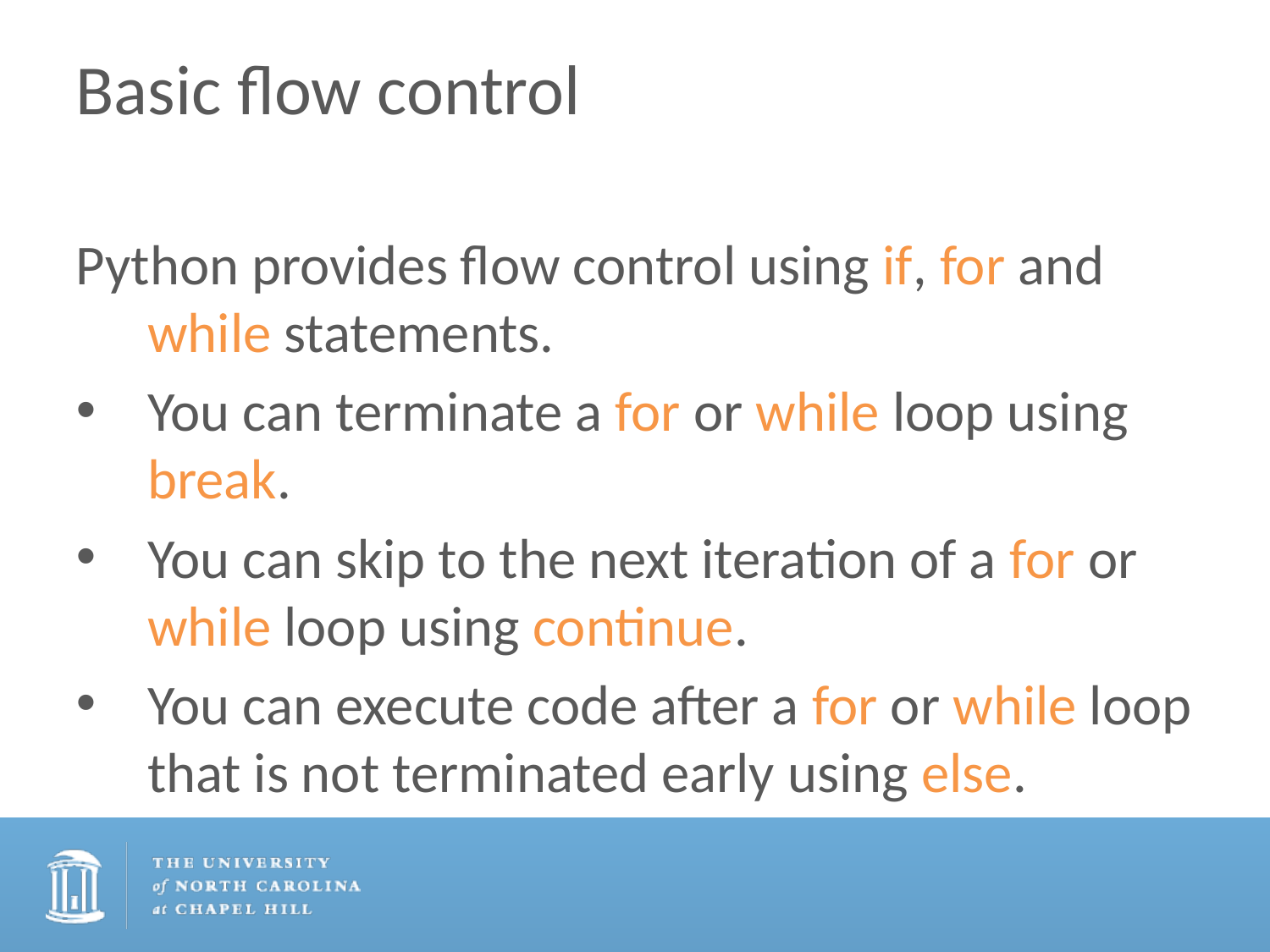

# Basic flow control
Python provides flow control using if, for and while statements.
You can terminate a for or while loop using break.
You can skip to the next iteration of a for or while loop using continue.
You can execute code after a for or while loop that is not terminated early using else.